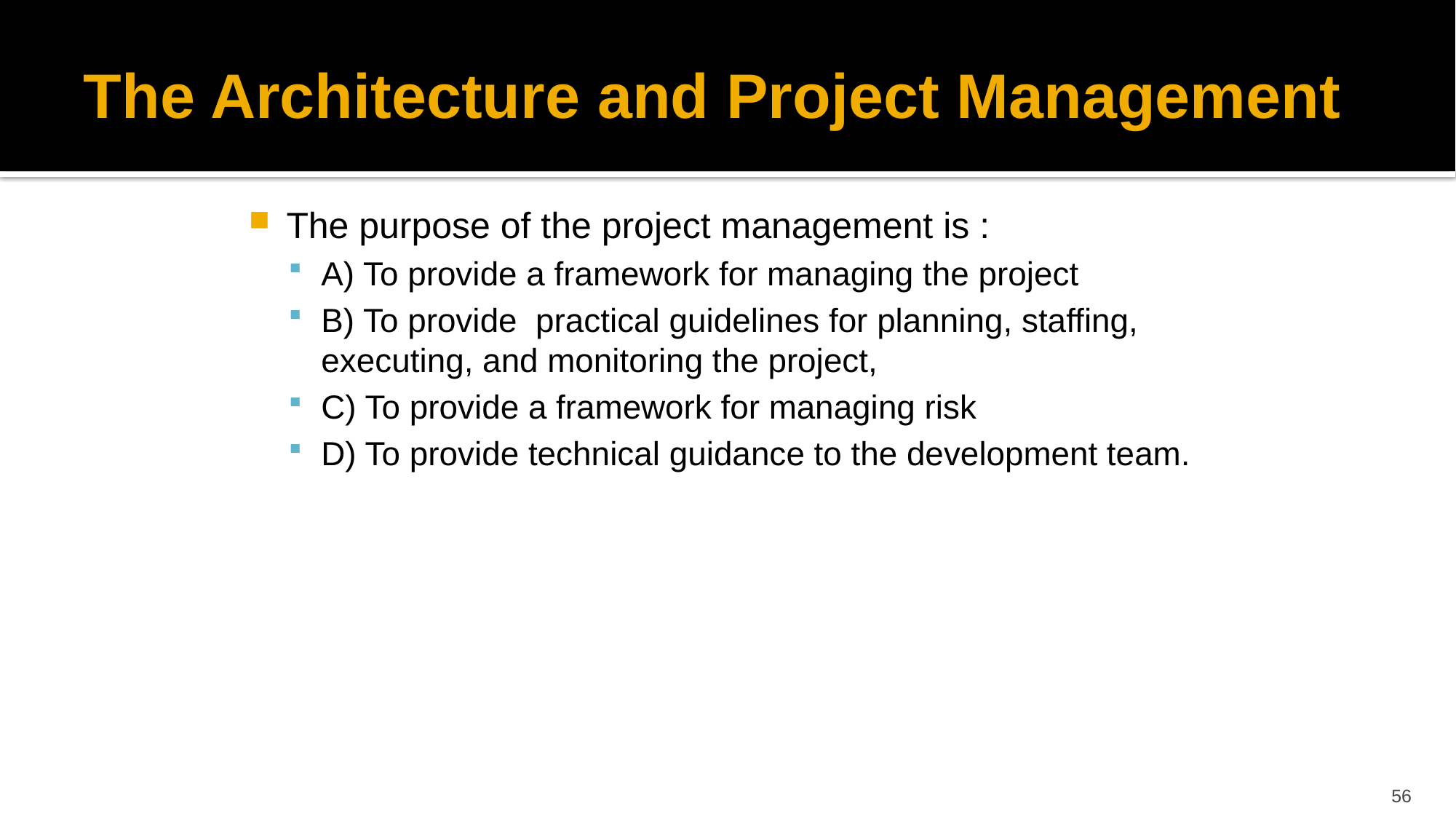

# The Architecture and Project Management
The purpose of the project management is :
A) To provide a framework for managing the project
B) To provide  practical guidelines for planning, staffing, executing, and monitoring the project,
C) To provide a framework for managing risk
D) To provide technical guidance to the development team.

56